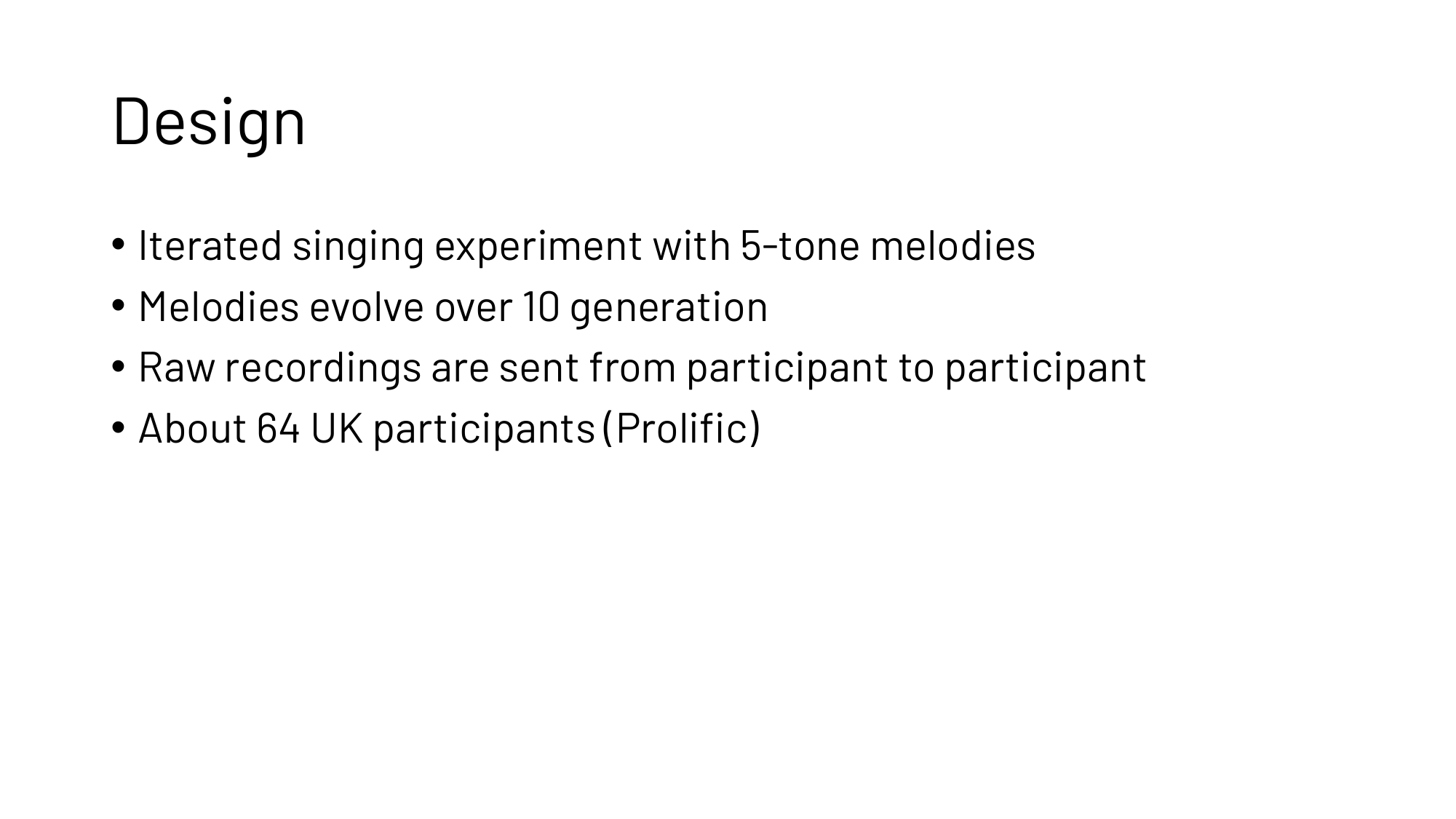

# Design
Iterated singing experiment with 5-tone melodies
Melodies evolve over 10 generation
Raw recordings are sent from participant to participant
About 64 UK participants (Prolific)